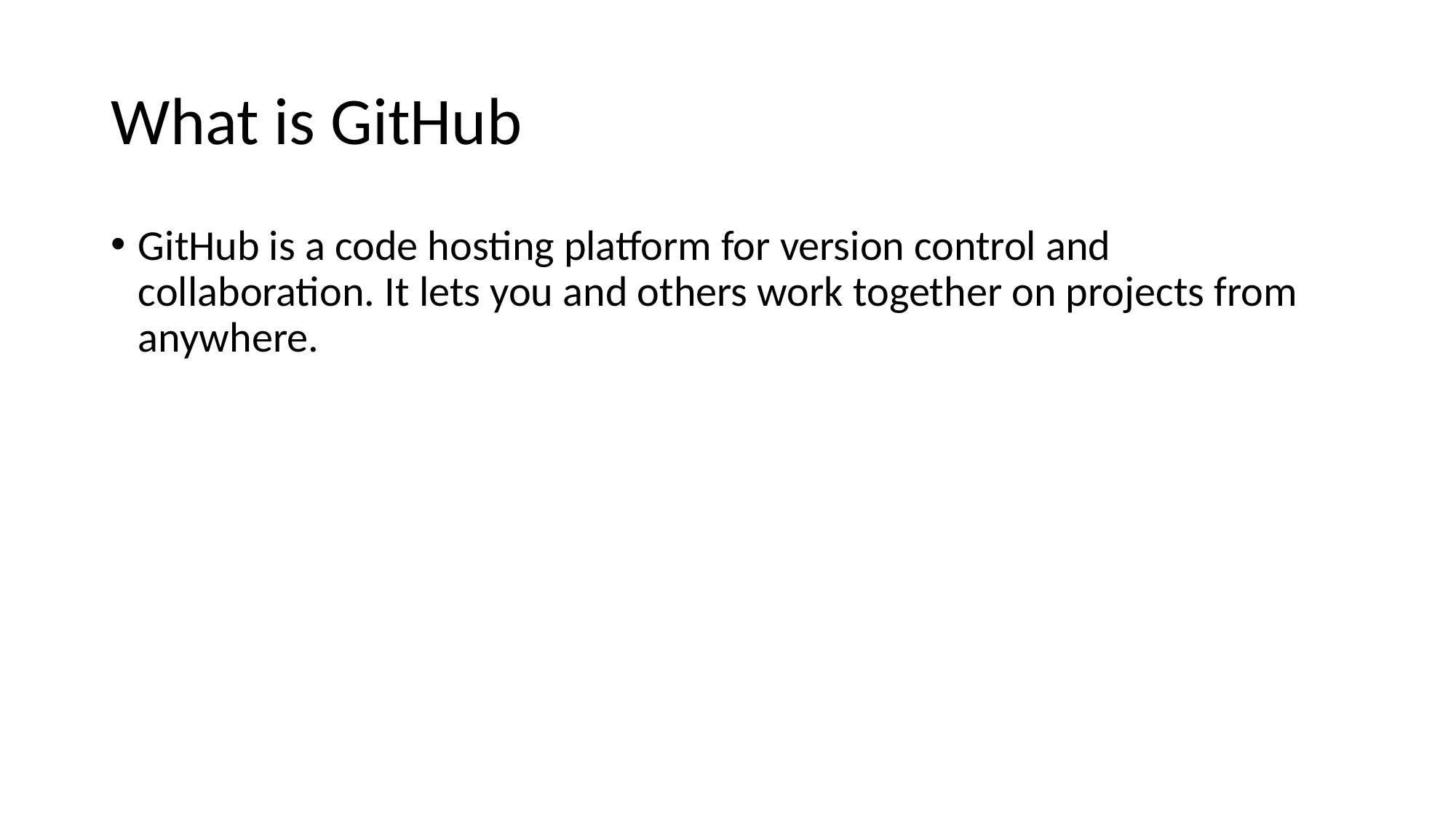

# What is GitHub
GitHub is a code hosting platform for version control and collaboration. It lets you and others work together on projects from anywhere.